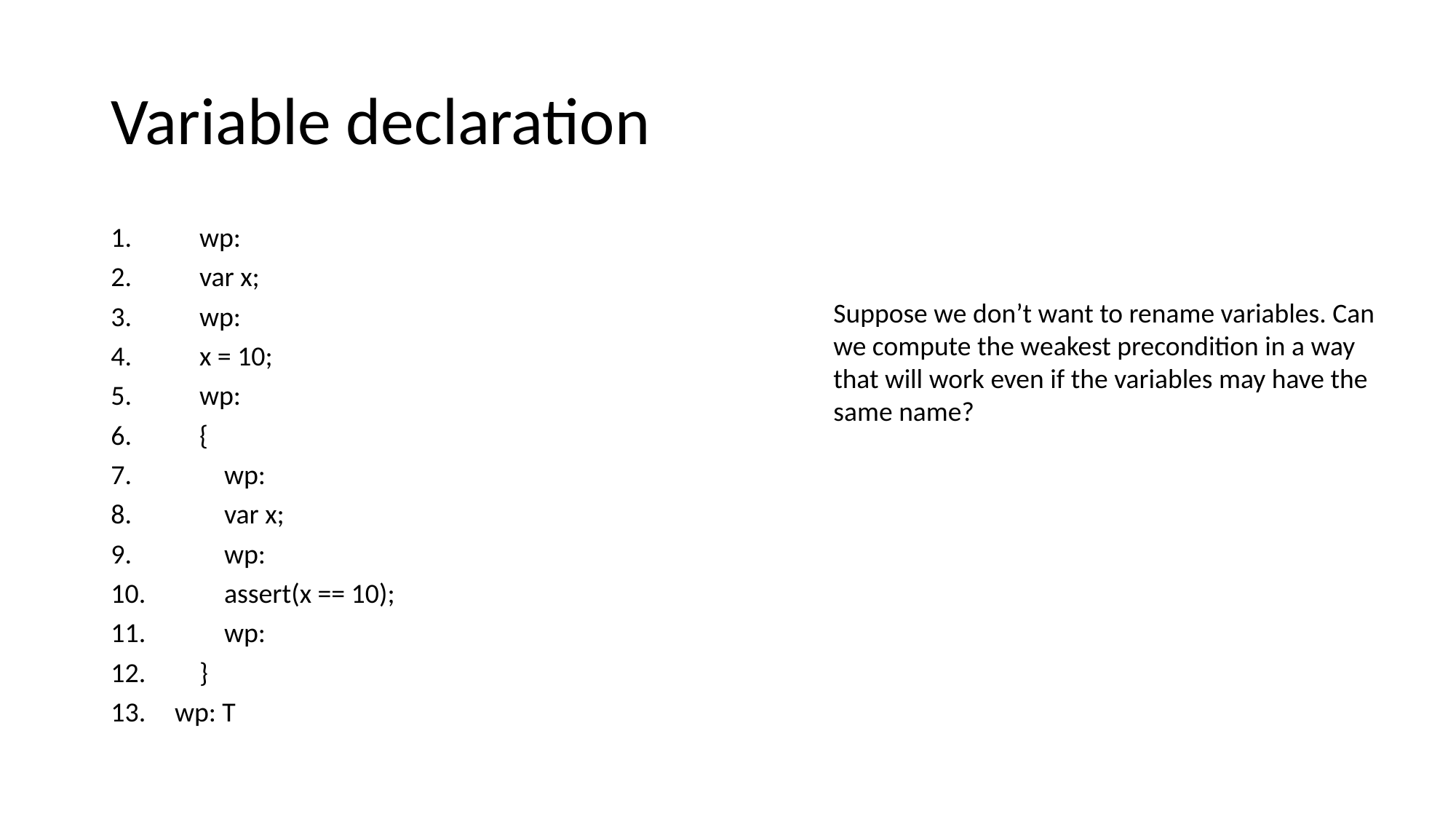

# Variable declaration
    wp:
    var x;
    wp:
    x = 10;
    wp:
    {
        wp:
        var x;
        wp:
        assert(x == 10);
        wp:
    }
wp: T
Suppose we don’t want to rename variables. Can we compute the weakest precondition in a way that will work even if the variables may have the same name?